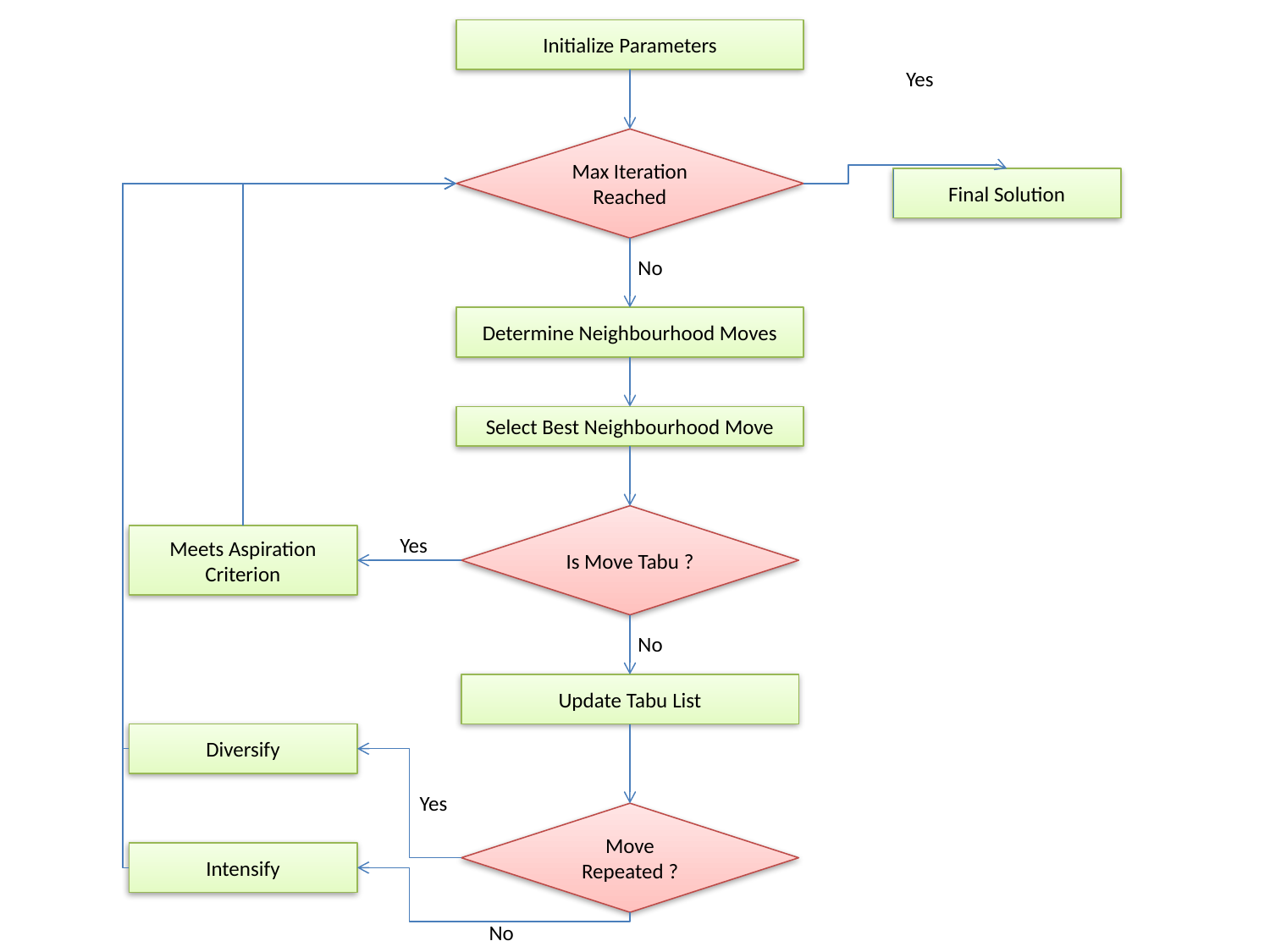

Initialize Parameters
Yes
Max Iteration Reached
Final Solution
No
Determine Neighbourhood Moves
Select Best Neighbourhood Move
Is Move Tabu ?
Meets Aspiration Criterion
Yes
No
Update Tabu List
Diversify
Yes
Move Repeated ?
Intensify
No